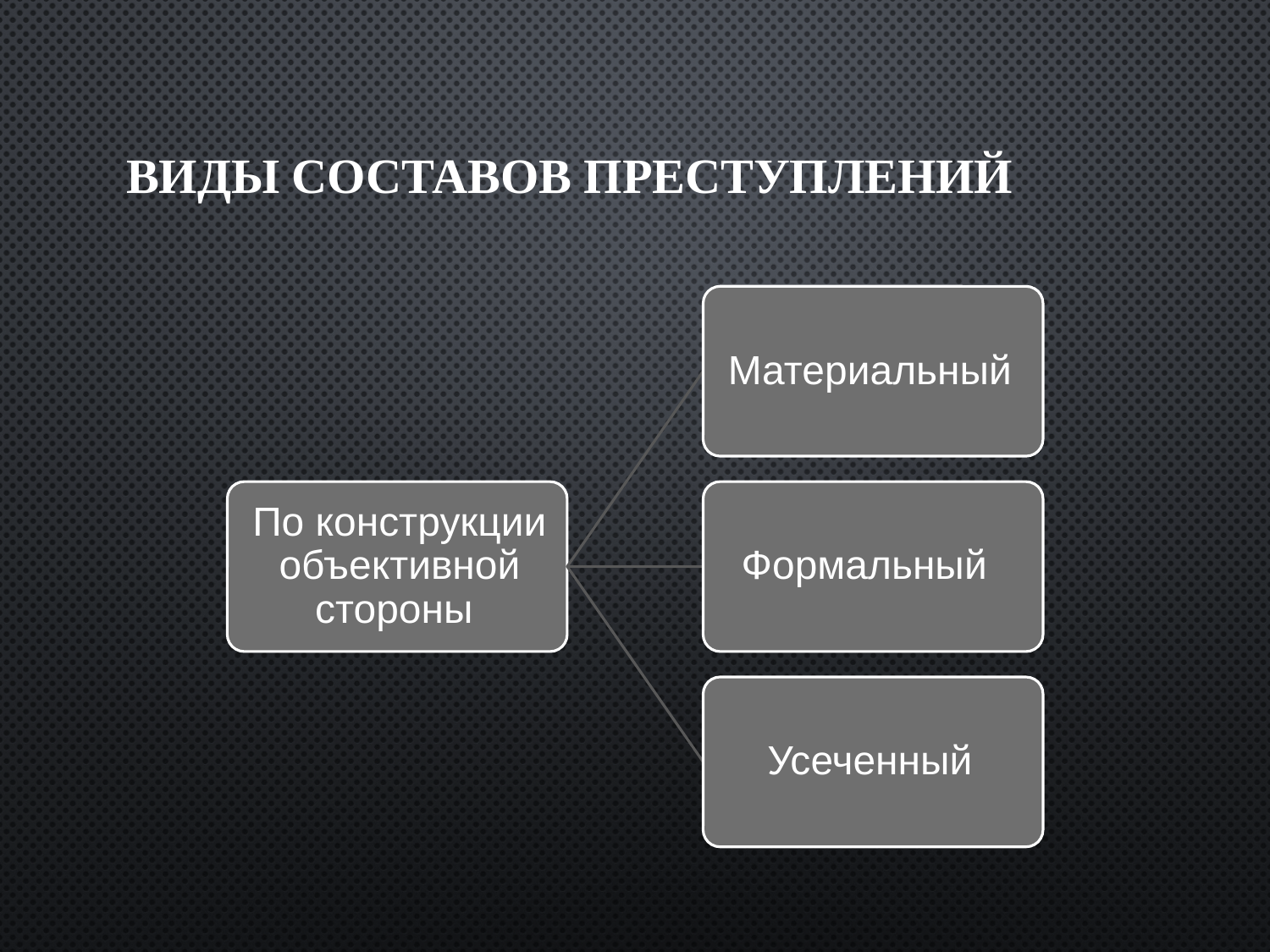

# Виды составов преступлений
По конструкции объективной стороны

Материальный

Формальный

Усеченный